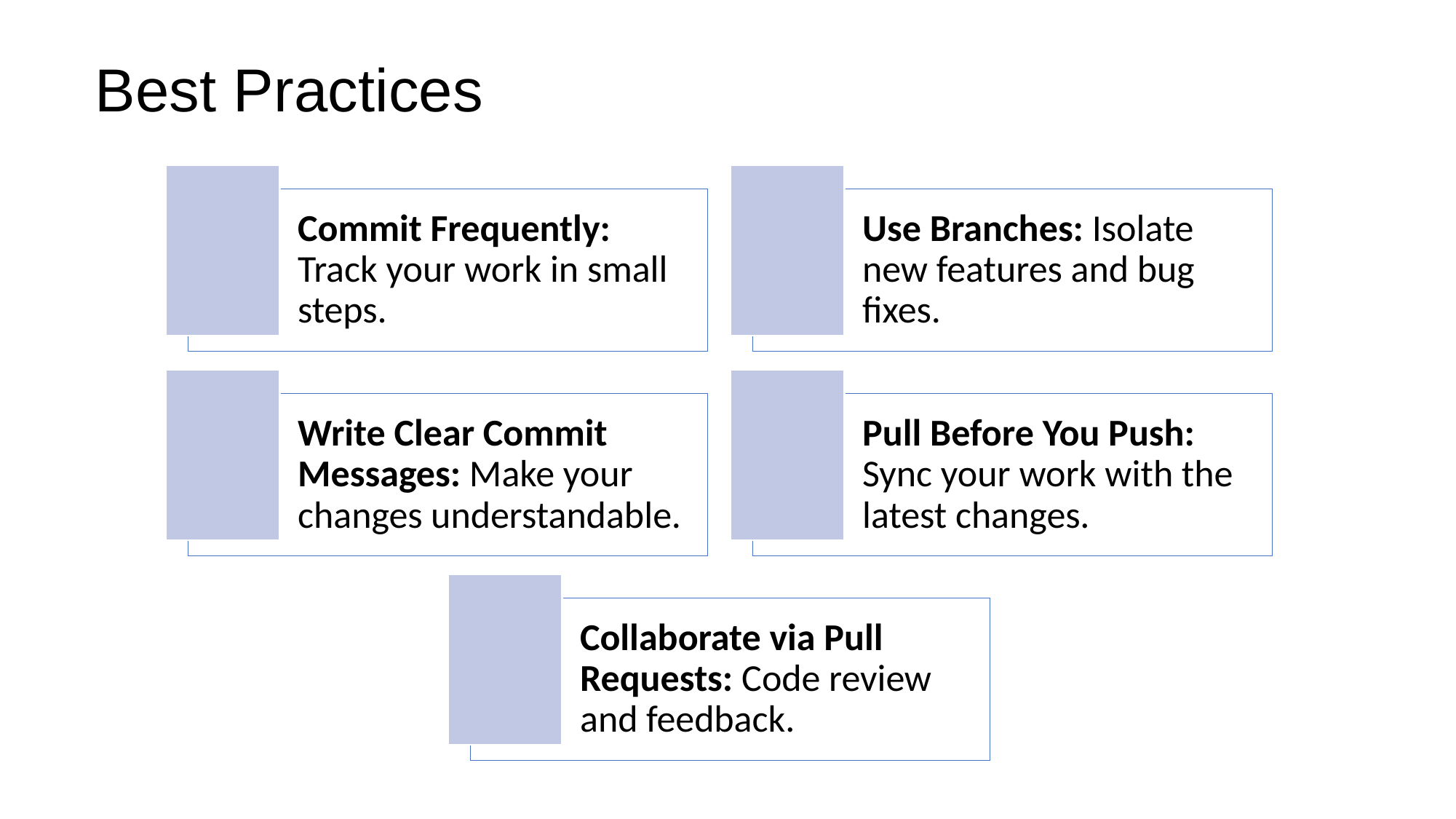

# Best Practices
Commit Frequently: Track your work in small steps.
Use Branches: Isolate new features and bug fixes.
Write Clear Commit Messages: Make your changes understandable.
Pull Before You Push: Sync your work with the latest changes.
Collaborate via Pull Requests: Code review and feedback.